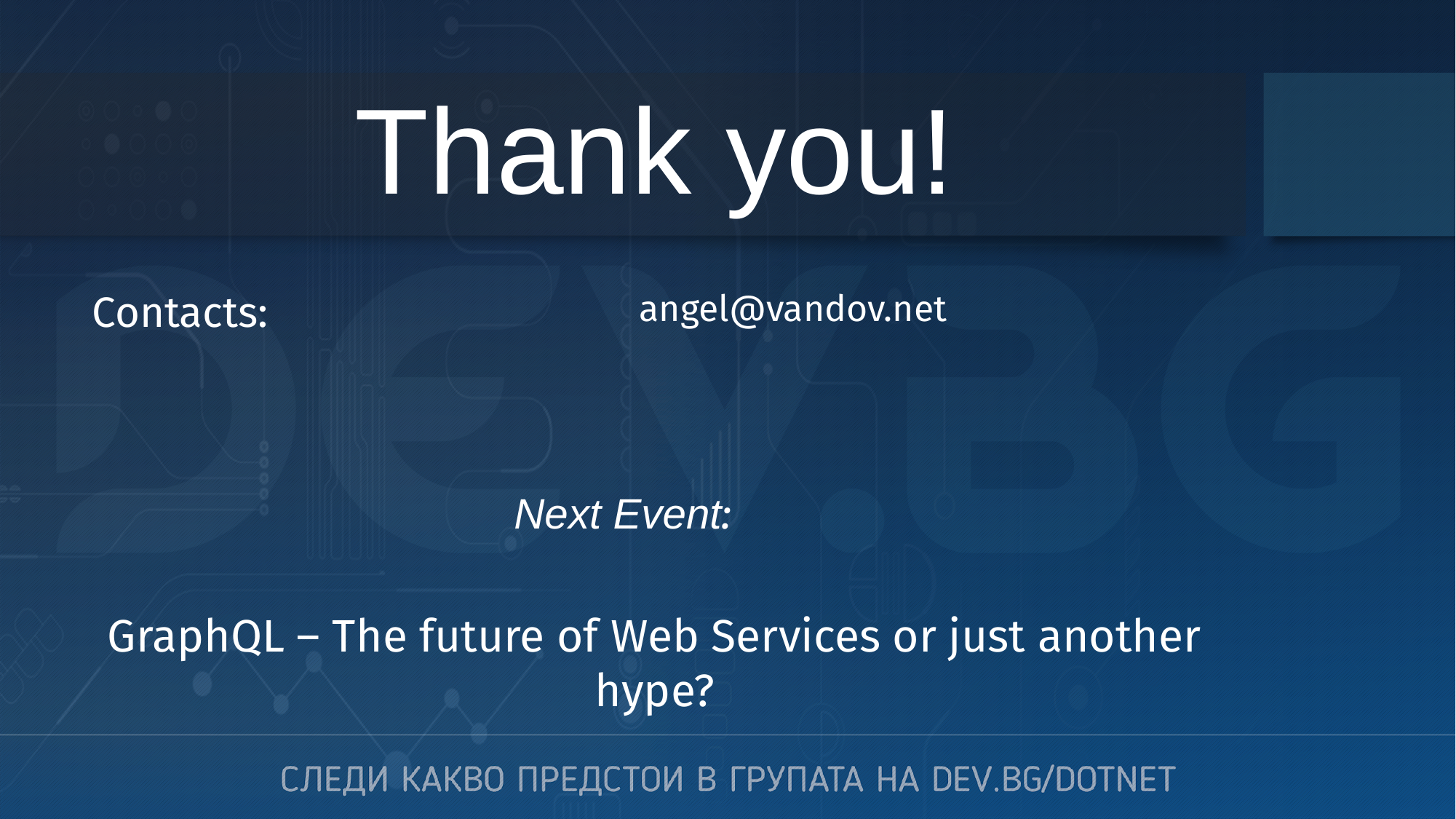

# Thank you!
Contacts:
angel@vandov.net

Next Event:
GraphQL – The future of Web Services or just another hype?